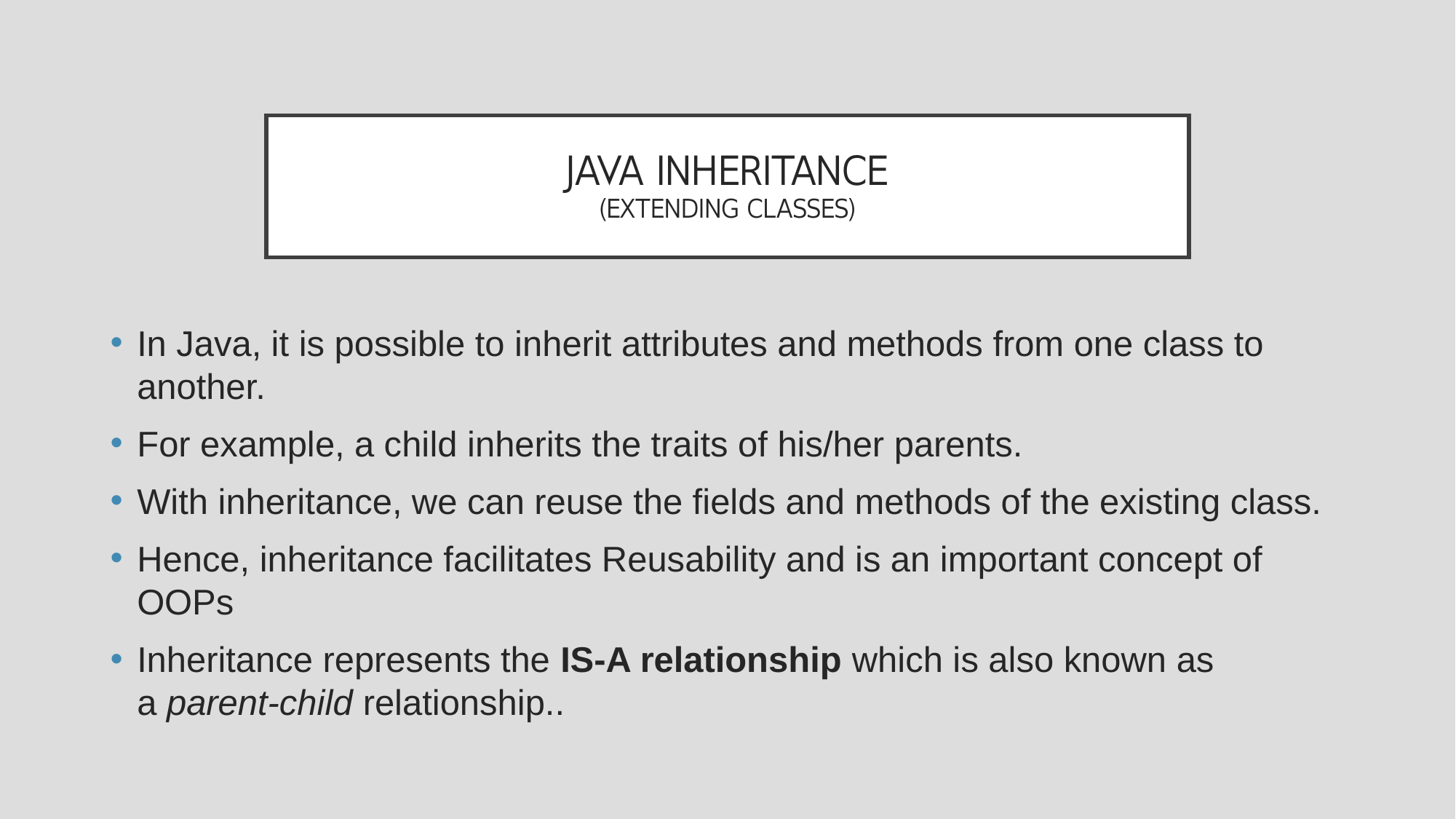

# JAVA INHERITANCE (EXTENDING CLASSES)
In Java, it is possible to inherit attributes and methods from one class to another.
For example, a child inherits the traits of his/her parents.
With inheritance, we can reuse the fields and methods of the existing class.
Hence, inheritance facilitates Reusability and is an important concept of OOPs
Inheritance represents the IS-A relationship which is also known as a parent-child relationship..